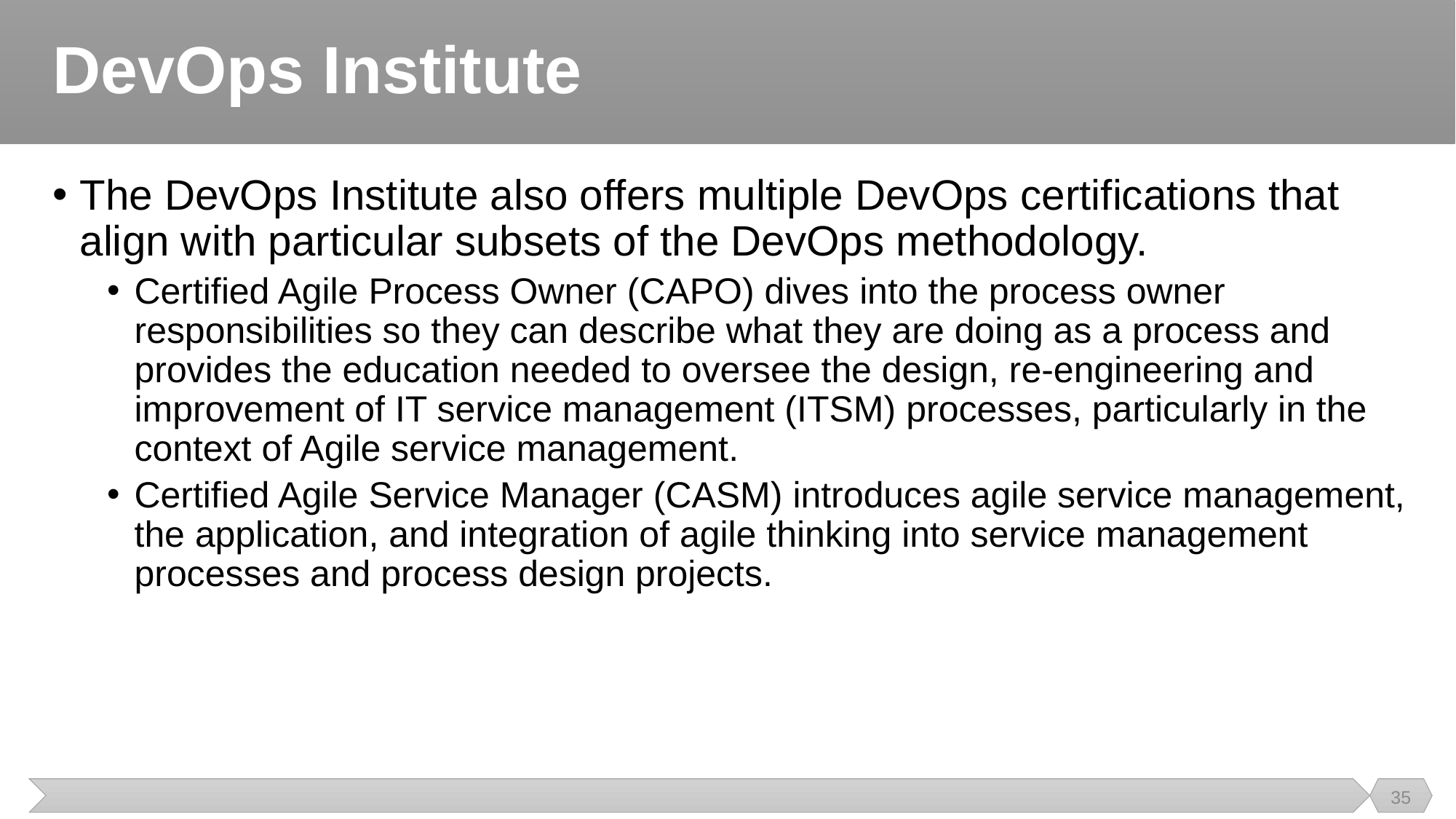

# DevOps Institute
The DevOps Institute also offers multiple DevOps certifications that align with particular subsets of the DevOps methodology.
Certified Agile Process Owner (CAPO) dives into the process owner responsibilities so they can describe what they are doing as a process and provides the education needed to oversee the design, re-engineering and improvement of IT service management (ITSM) processes, particularly in the context of Agile service management.
Certified Agile Service Manager (CASM) introduces agile service management, the application, and integration of agile thinking into service management processes and process design projects.
35